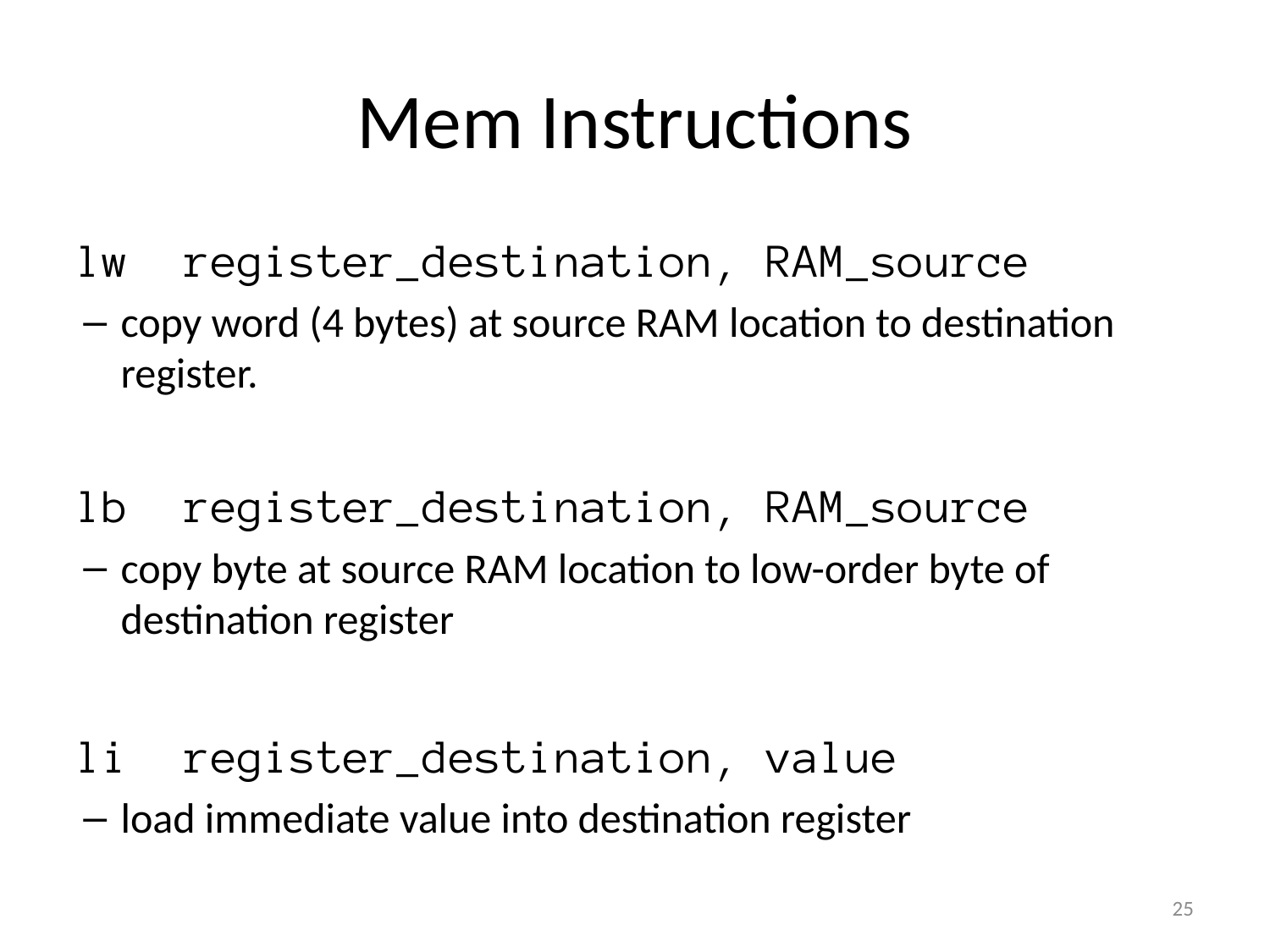

# Mem Instructions
lw	register_destination, RAM_source
copy word (4 bytes) at source RAM location to destination register.

lb	register_destination, RAM_source
copy byte at source RAM location to low-order byte of destination register

li	register_destination, value
load immediate value into destination register
25